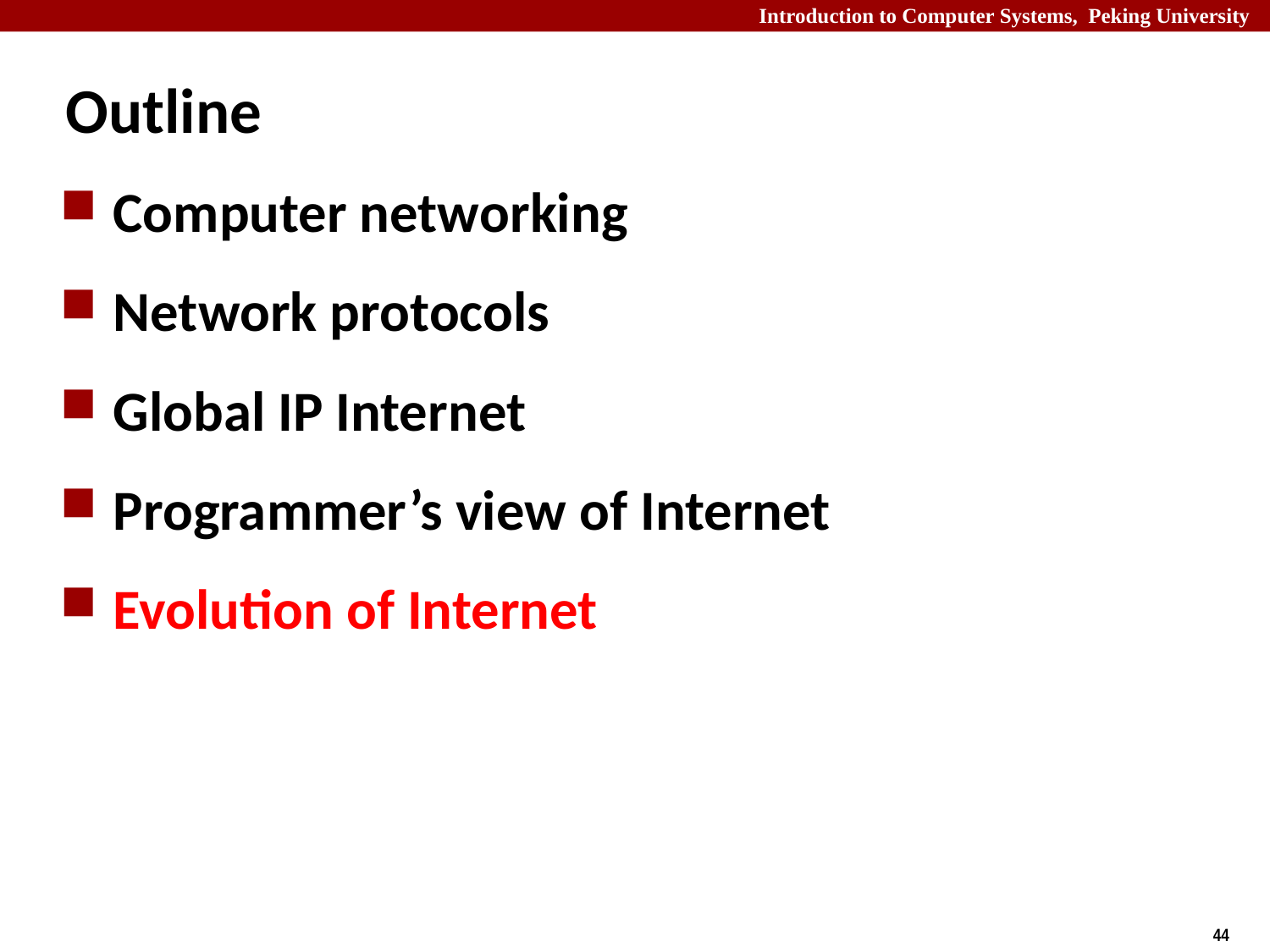

# Outline
Computer networking
Network protocols
Global IP Internet
Programmer’s view of Internet
Evolution of Internet